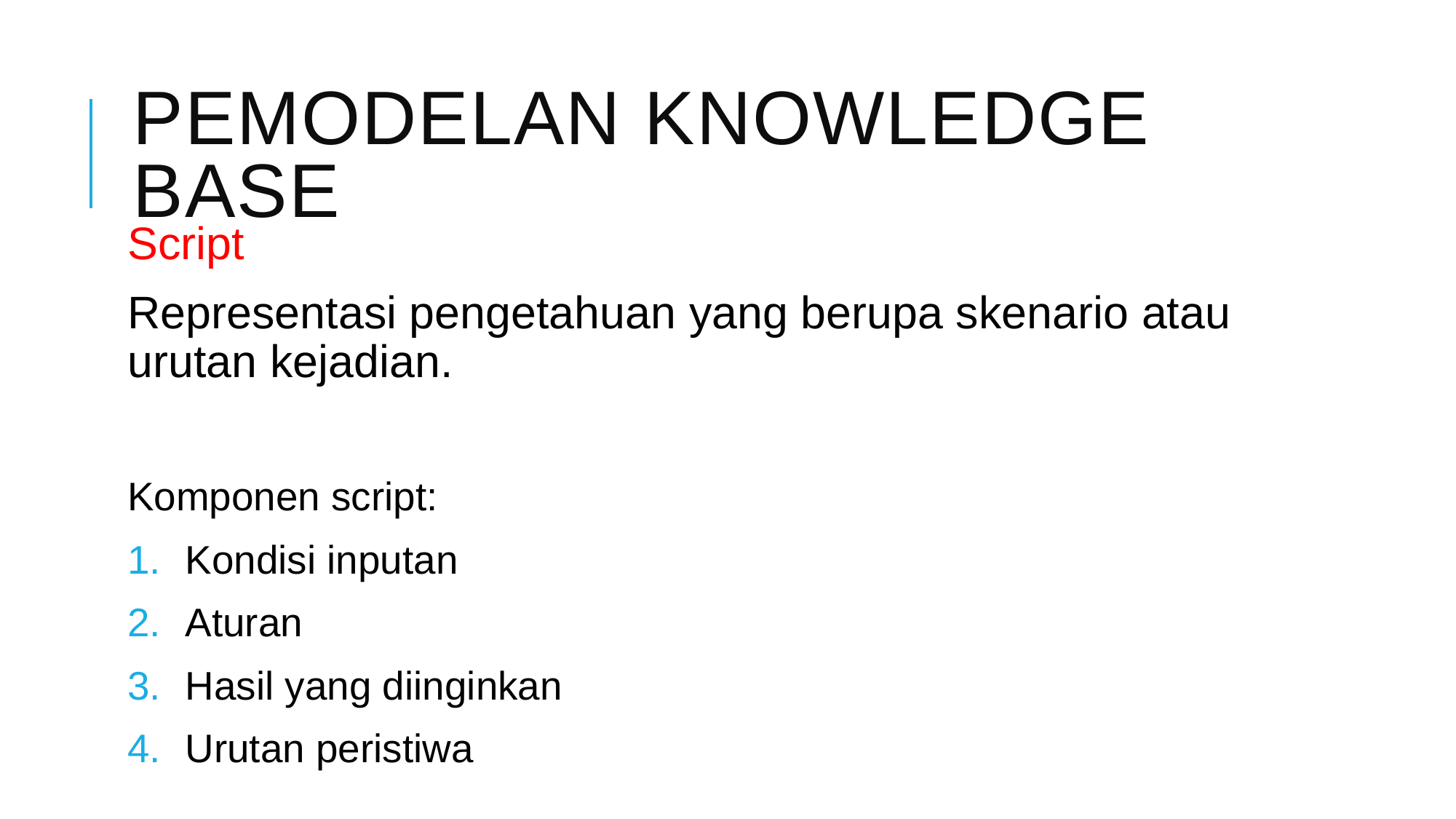

# PEMODELAN KNOWLEDGE BASE
Script
Representasi pengetahuan yang berupa skenario atau urutan kejadian.

Komponen script:
Kondisi inputan
Aturan
Hasil yang diinginkan
Urutan peristiwa